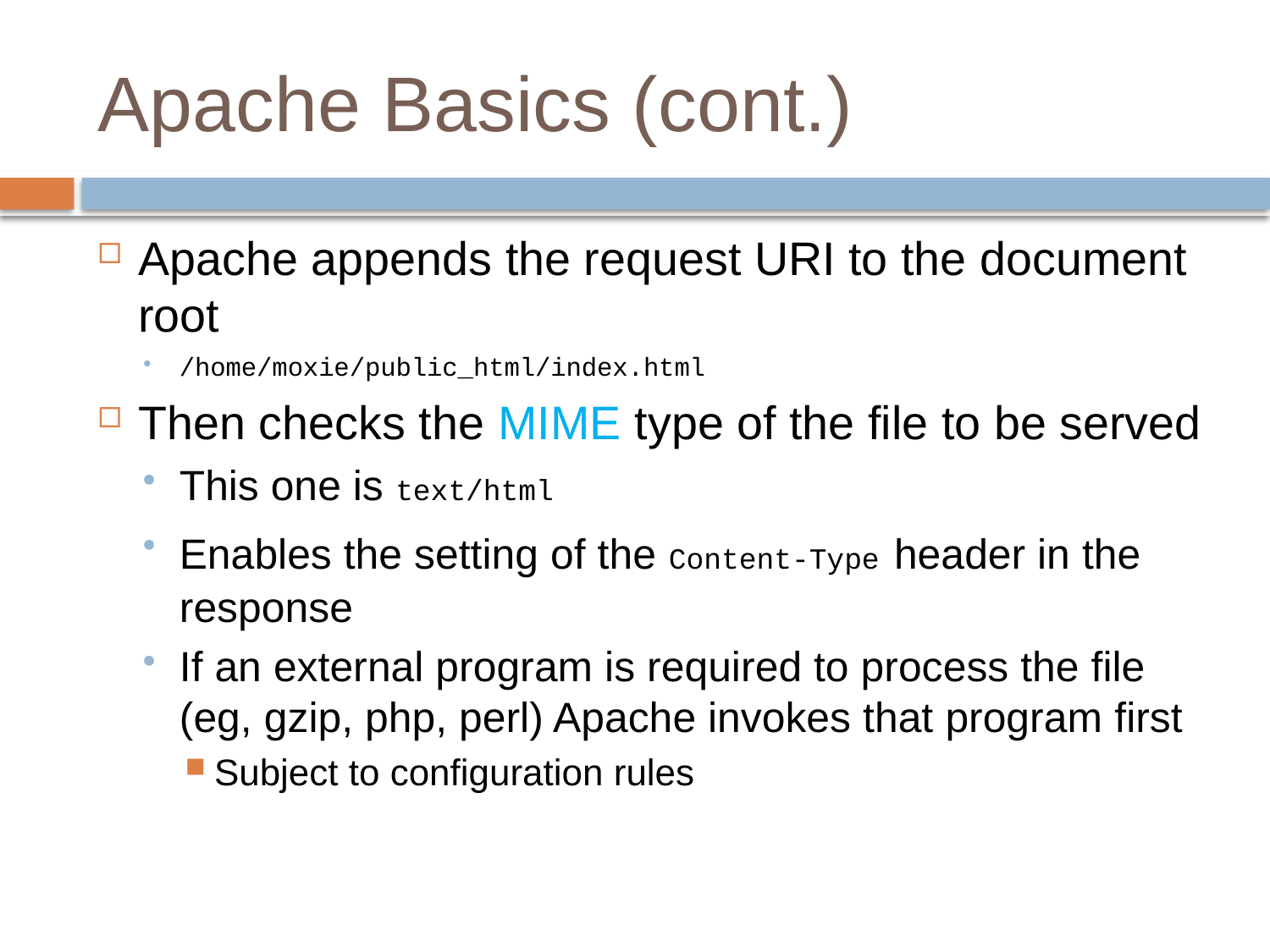

# Apache Basics (cont.)
Apache appends the request URI to the document root
/home/moxie/public_html/index.html
Then checks the MIME type of the file to be served
This one is text/html
Enables the setting of the Content-Type header in the response
If an external program is required to process the file (eg, gzip, php, perl) Apache invokes that program first
Subject to configuration rules